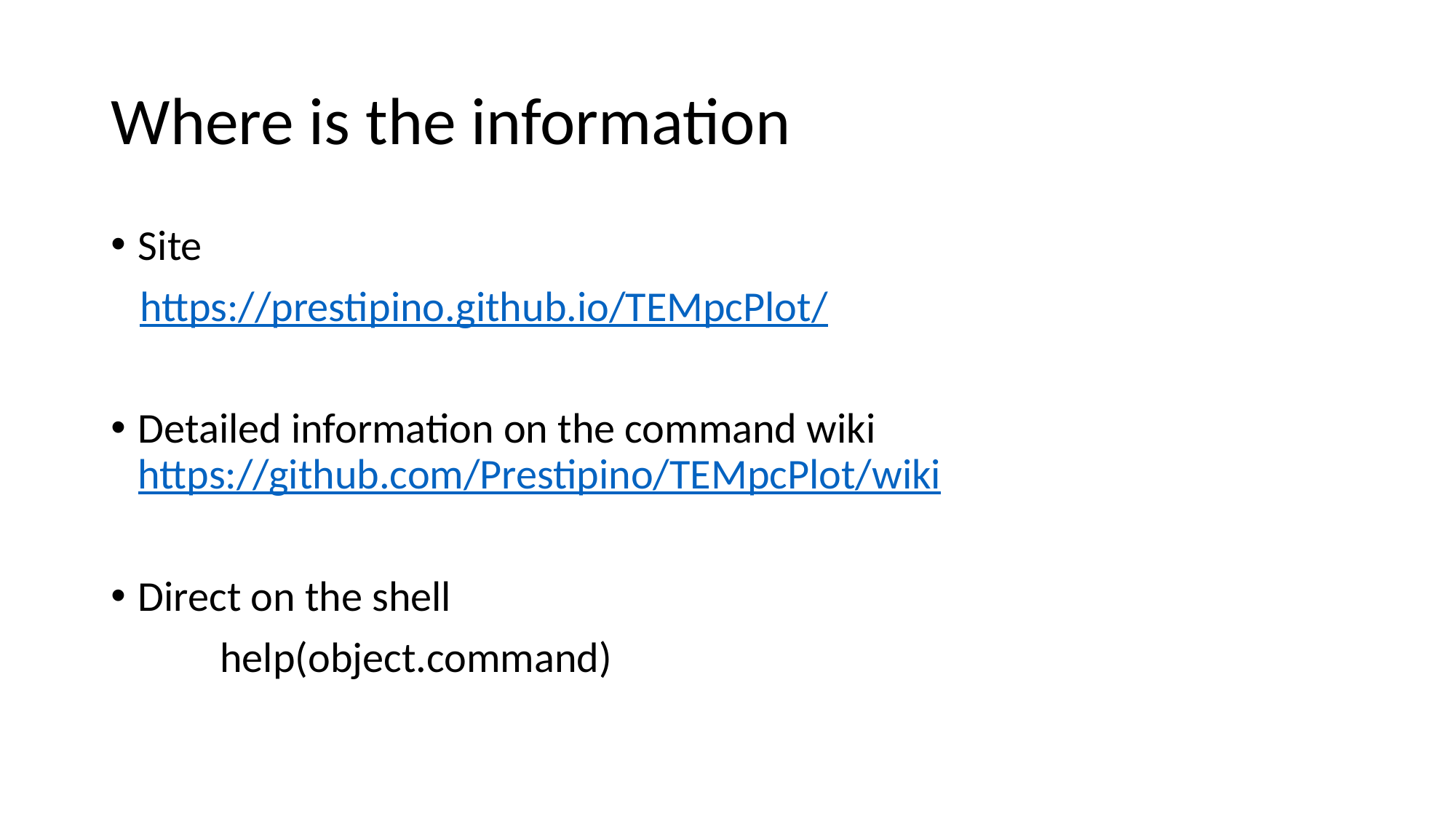

# Where is the information
Site
   https://prestipino.github.io/TEMpcPlot/

Detailed information on the command wiki https://github.com/Prestipino/TEMpcPlot/wiki

Direct on the shell
	help(object.command)